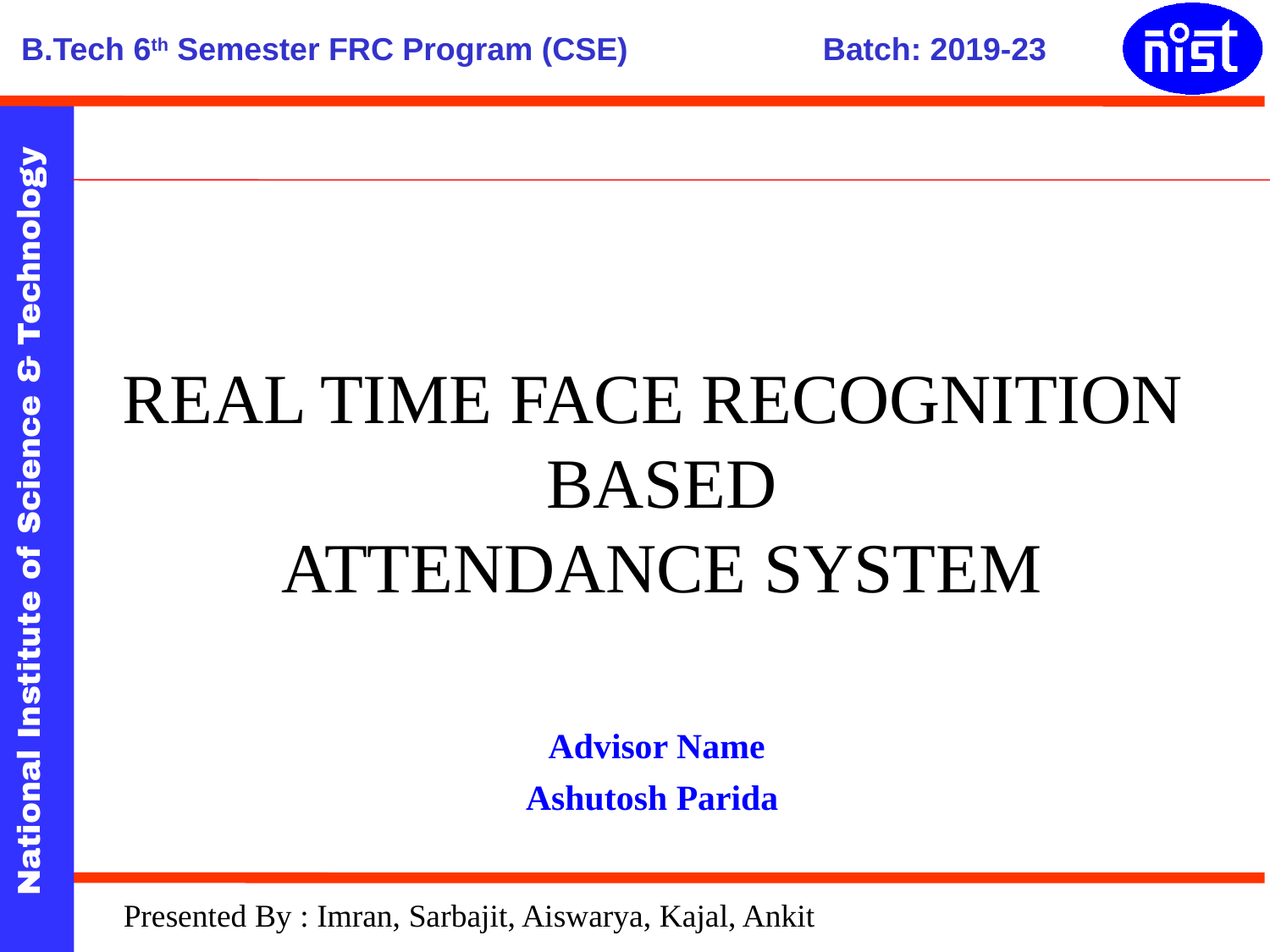

REAL TIME FACE RECOGNITION
BASED
ATTENDANCE SYSTEM

Advisor Name
Ashutosh Parida